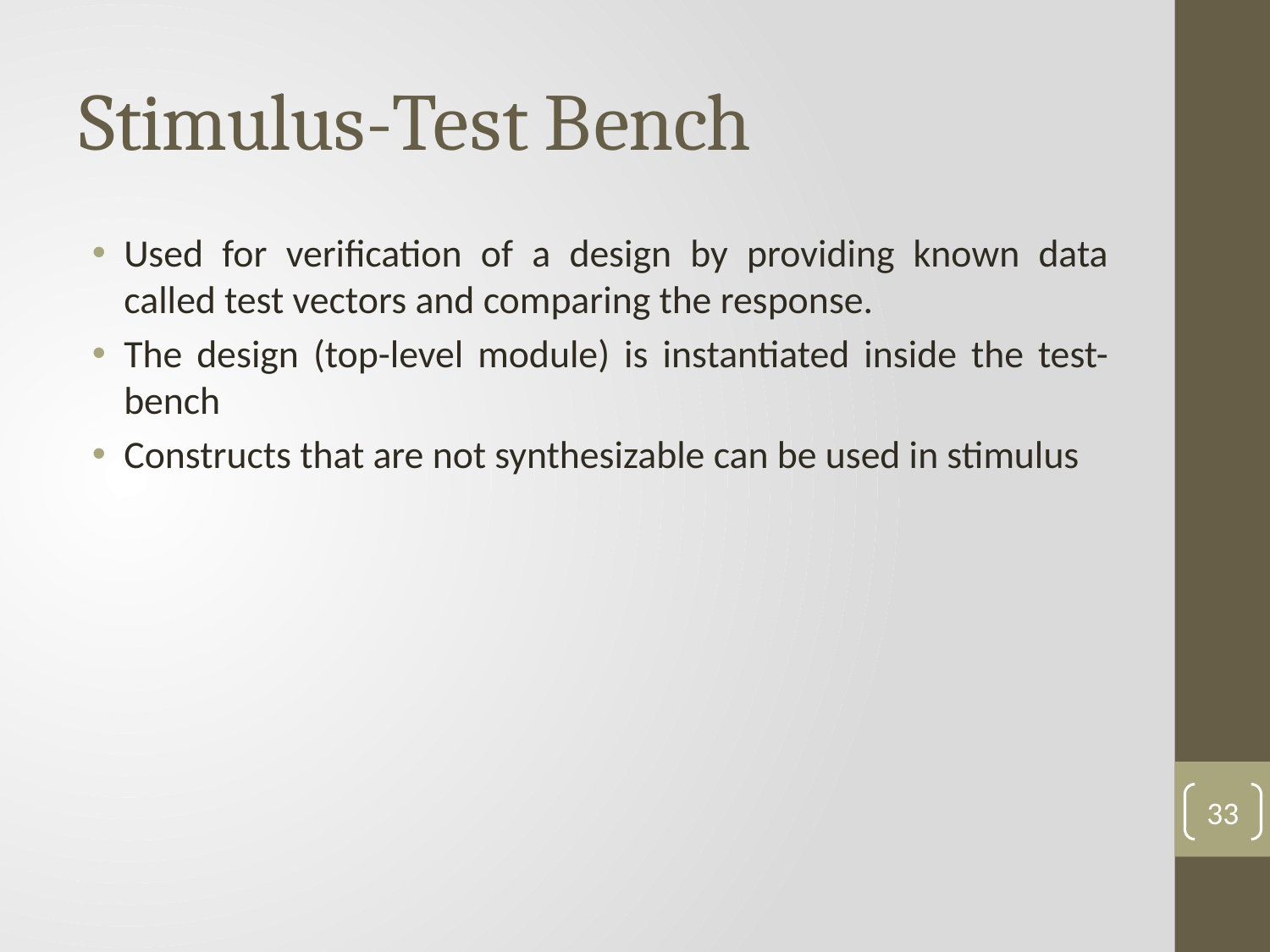

# Stimulus-Test Bench
Used for verification of a design by providing known data called test vectors and comparing the response.
The design (top-level module) is instantiated inside the test-bench
Constructs that are not synthesizable can be used in stimulus
33